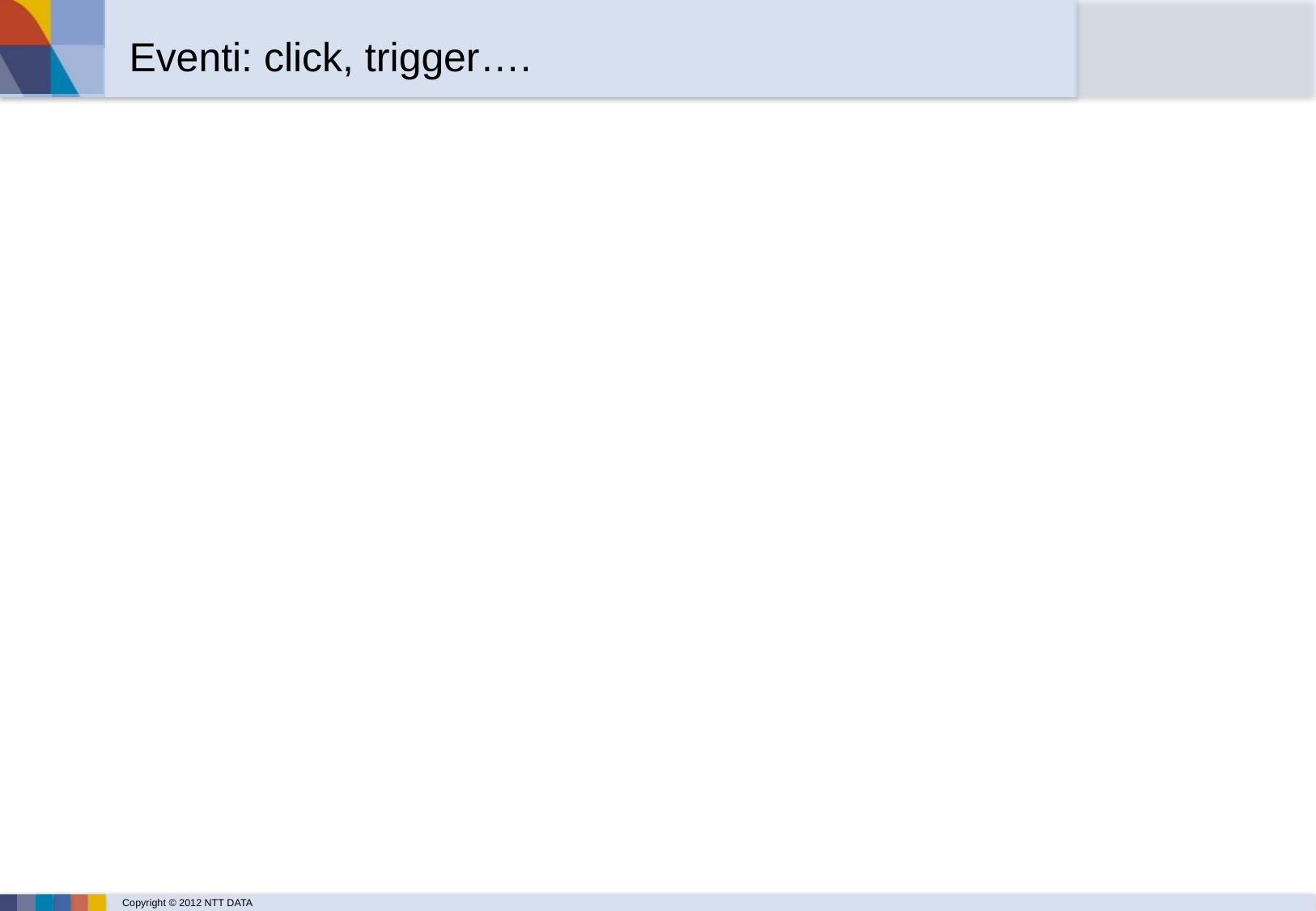

# Eventi: click, trigger….
To hide paragraphs on a page when they are clicked:
     $("p").click(function () {  
      $(this).slideUp();  
 }); 
// hover simulates hovering
	// (moving the mouse on, and off, an object).
    $("p").hover(function () { 
      $(this).addClass("hilite"); 
    }, function () { 
      $(this).removeClass("hilite"); 
 });